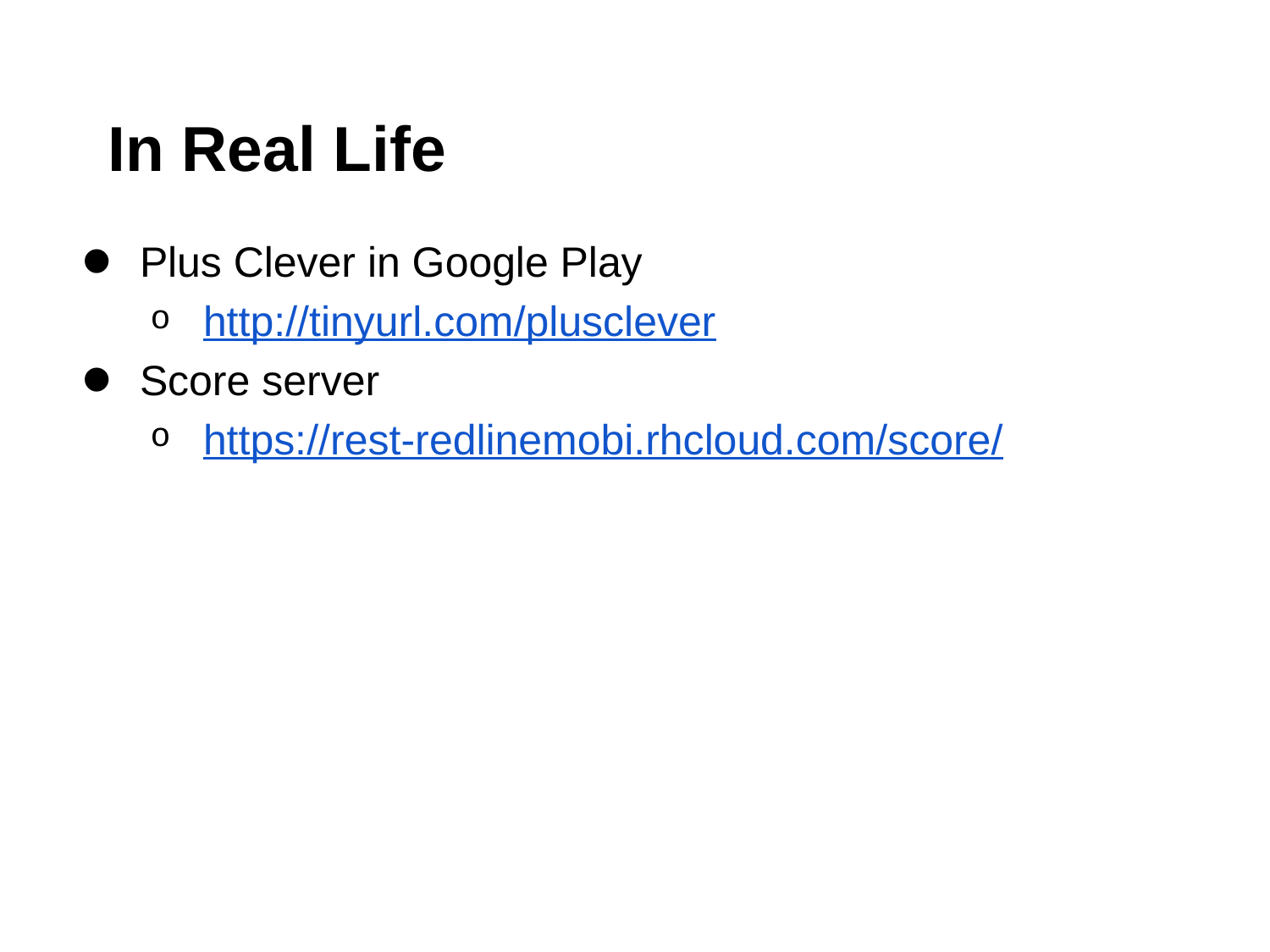

# In Real Life
Plus Clever in Google Play
http://tinyurl.com/plusclever
Score server
https://rest-redlinemobi.rhcloud.com/score/